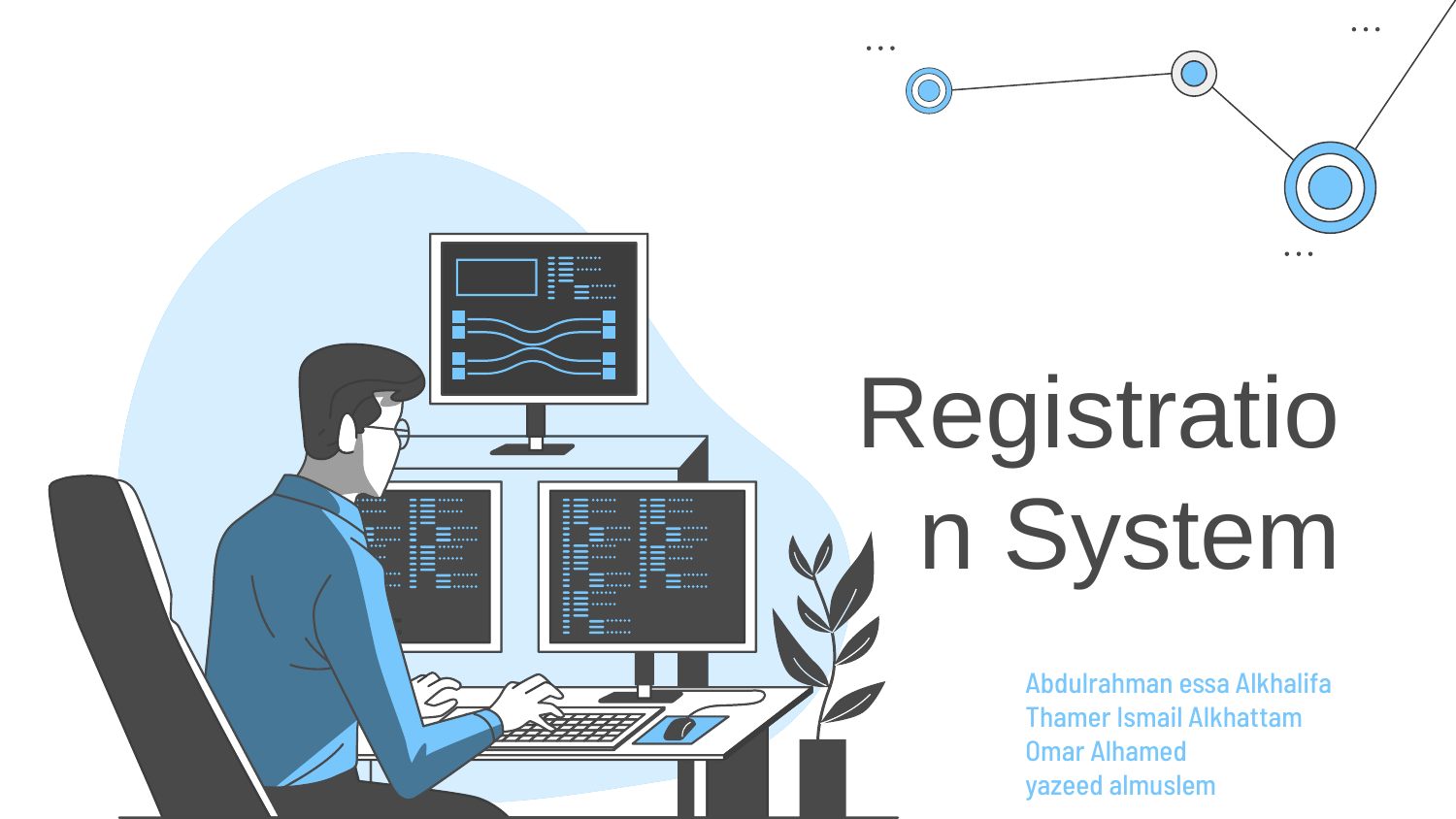

# Registration System
Abdulrahman essa Alkhalifa
Thamer Ismail Alkhattam
Omar Alhamed
yazeed almuslem